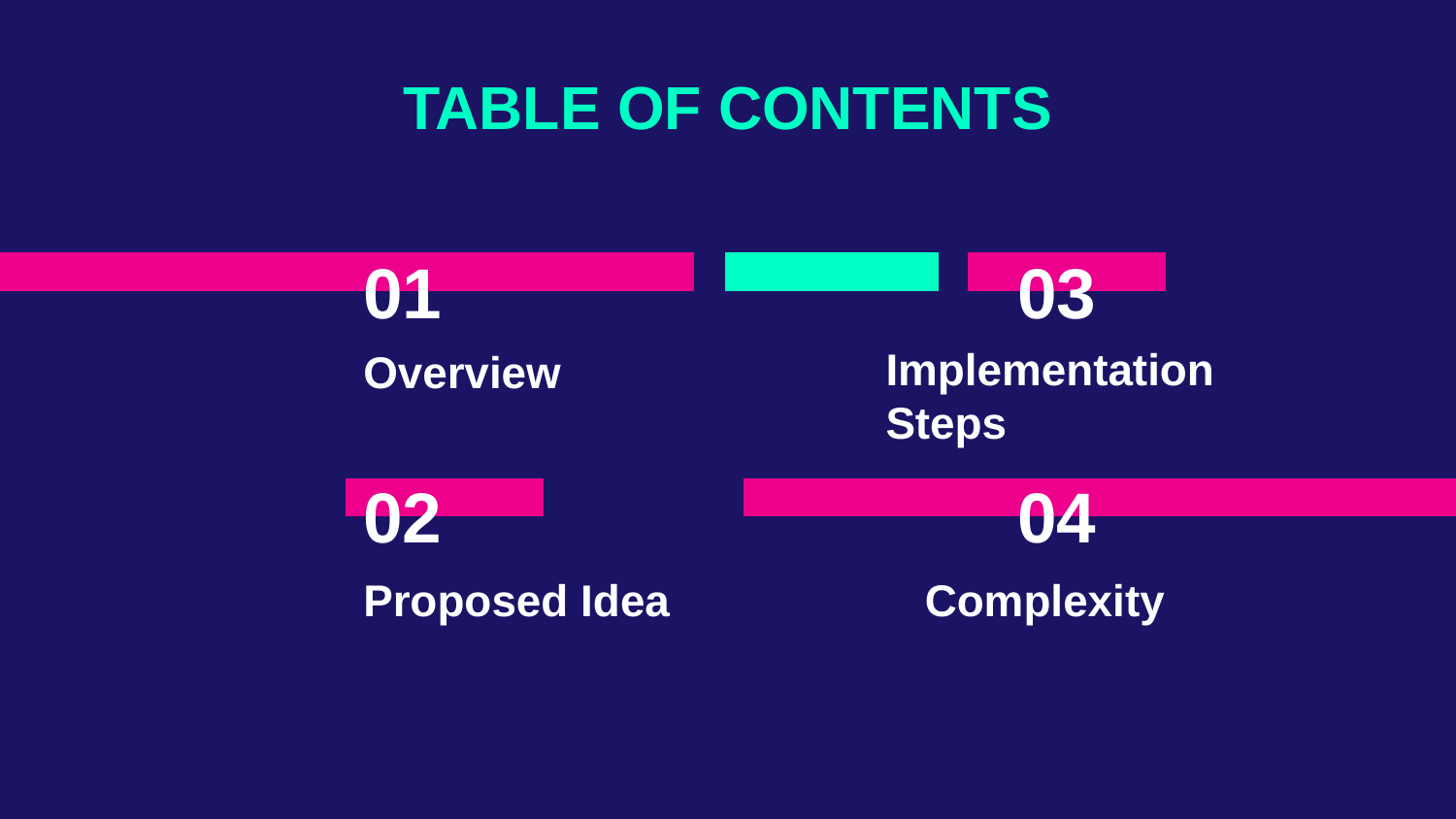

TABLE OF CONTENTS
# 01
03
Implementation Steps
Overview
02
04
Proposed Idea
Complexity